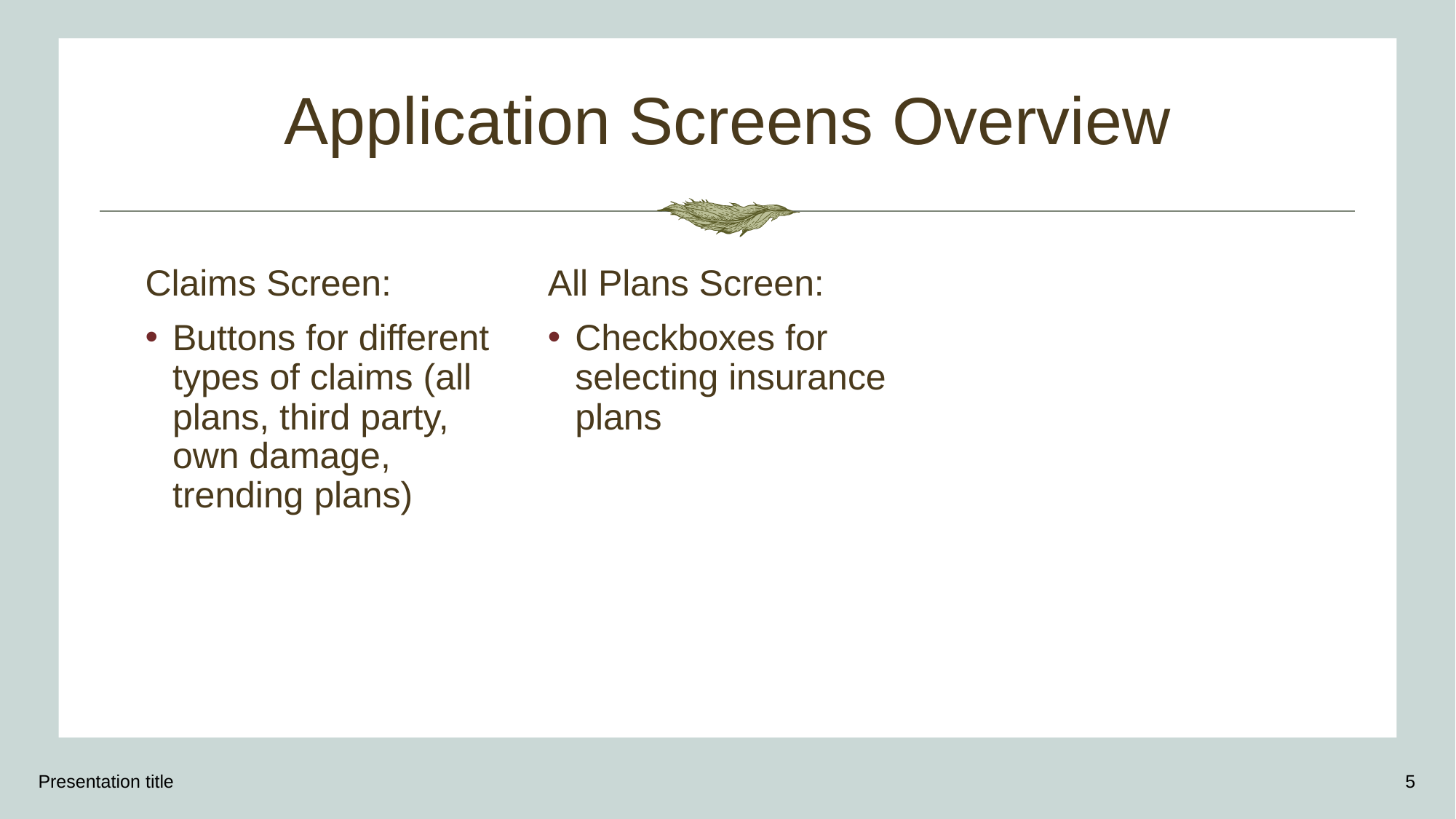

# Application Screens Overview
Claims Screen:
All Plans Screen:
Buttons for different types of claims (all plans, third party, own damage, trending plans)
Checkboxes for selecting insurance plans
Presentation title
5